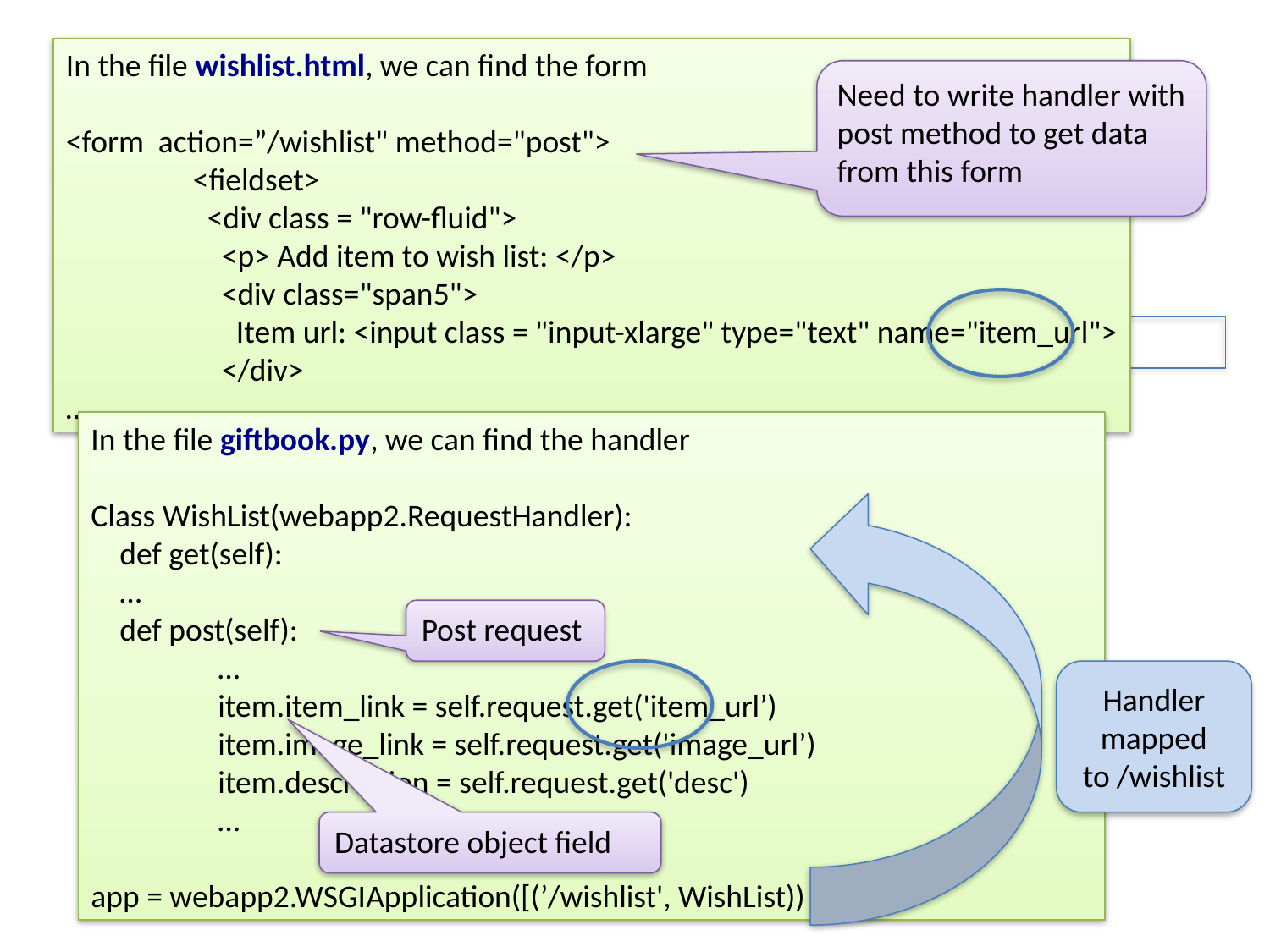

# Forms
In the file wishlist.html, we can find the form

<form  action=”/wishlist" method="post">
	<fieldset>
	  <div class = "row-fluid">
	    <p> Add item to wish list: </p>
	    <div class="span5">
	      Item url: <input class = "input-xlarge" type="text" name="item_url">
	    </div>
…
Need to write handler with post method to get data from this form
Add item to wish list:

Image url:

Item url:

Item description
In the file giftbook.py, we can find the handler

Class WishList(webapp2.RequestHandler):
    def get(self):
    …
    def post(self):
	…
	item.item_link = self.request.get('item_url’)
	item.image_link = self.request.get('image_url’)
	item.description = self.request.get('desc')
	…

app = webapp2.WSGIApplication([(’/wishlist', WishList))

Submit
Post request

Handler
mapped to /wishlist
Datastore object field